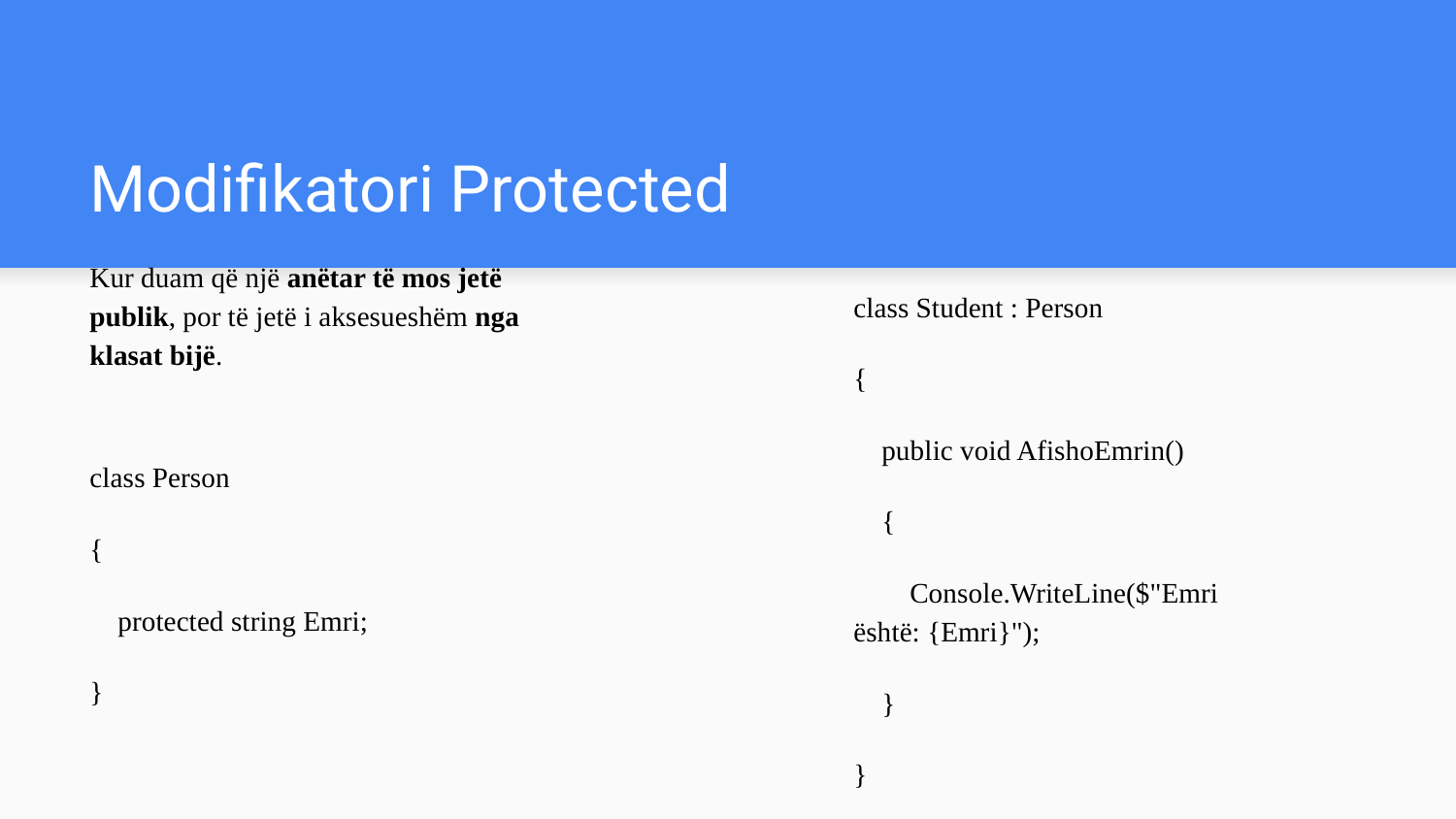

# Modifikatori Protected
Kur duam që një anëtar të mos jetë publik, por të jetë i aksesueshëm nga klasat bijë.

class Person
{
    protected string Emri;
}

class Student : Person
{
    public void AfishoEmrin()
    {
        Console.WriteLine($"Emri është: {Emri}");
    }
}